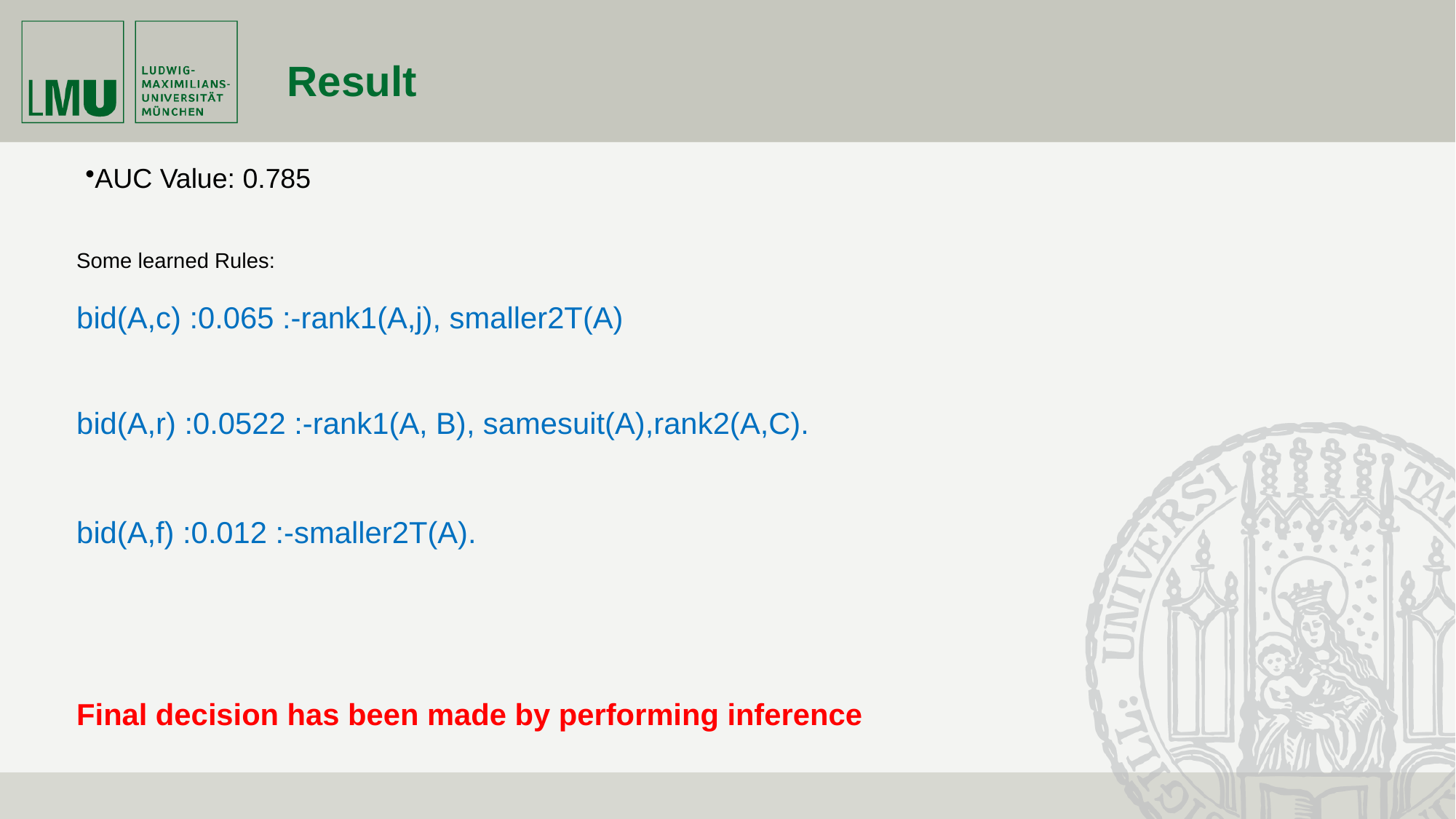

Result
AUC Value: 0.785

Some learned Rules:

bid(A,c) :0.065 :-rank1(A,j), smaller2T(A)

bid(A,r) :0.0522 :-rank1(A, B), samesuit(A),rank2(A,C).

bid(A,f) :0.012 :-smaller2T(A).

Final decision has been made by performing inference